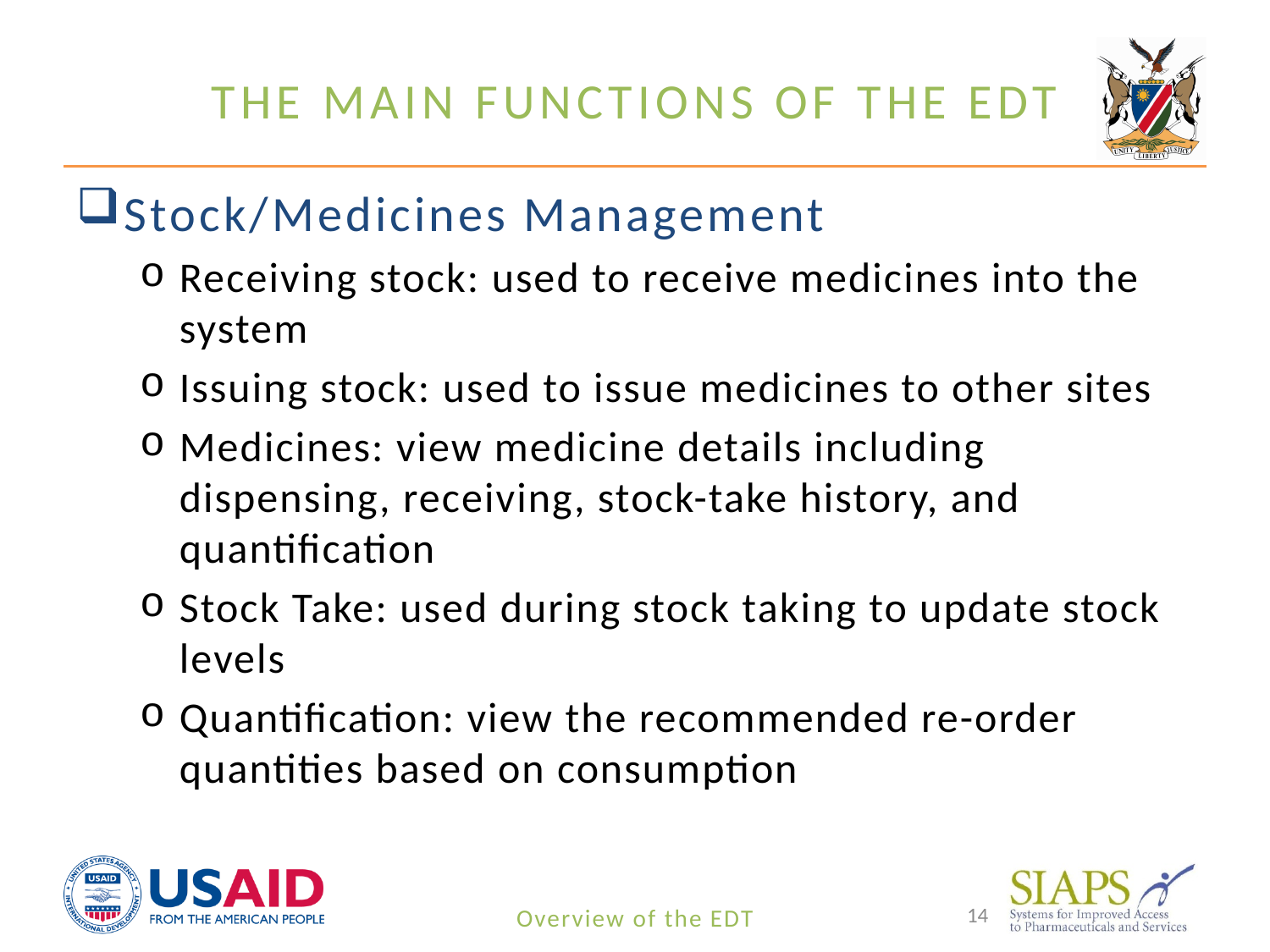

# The main functions of the EDT
Stock/Medicines Management
Receiving stock: used to receive medicines into the system
Issuing stock: used to issue medicines to other sites
Medicines: view medicine details including dispensing, receiving, stock-take history, and quantification
Stock Take: used during stock taking to update stock levels
Quantification: view the recommended re-order quantities based on consumption
14
Overview of the EDT